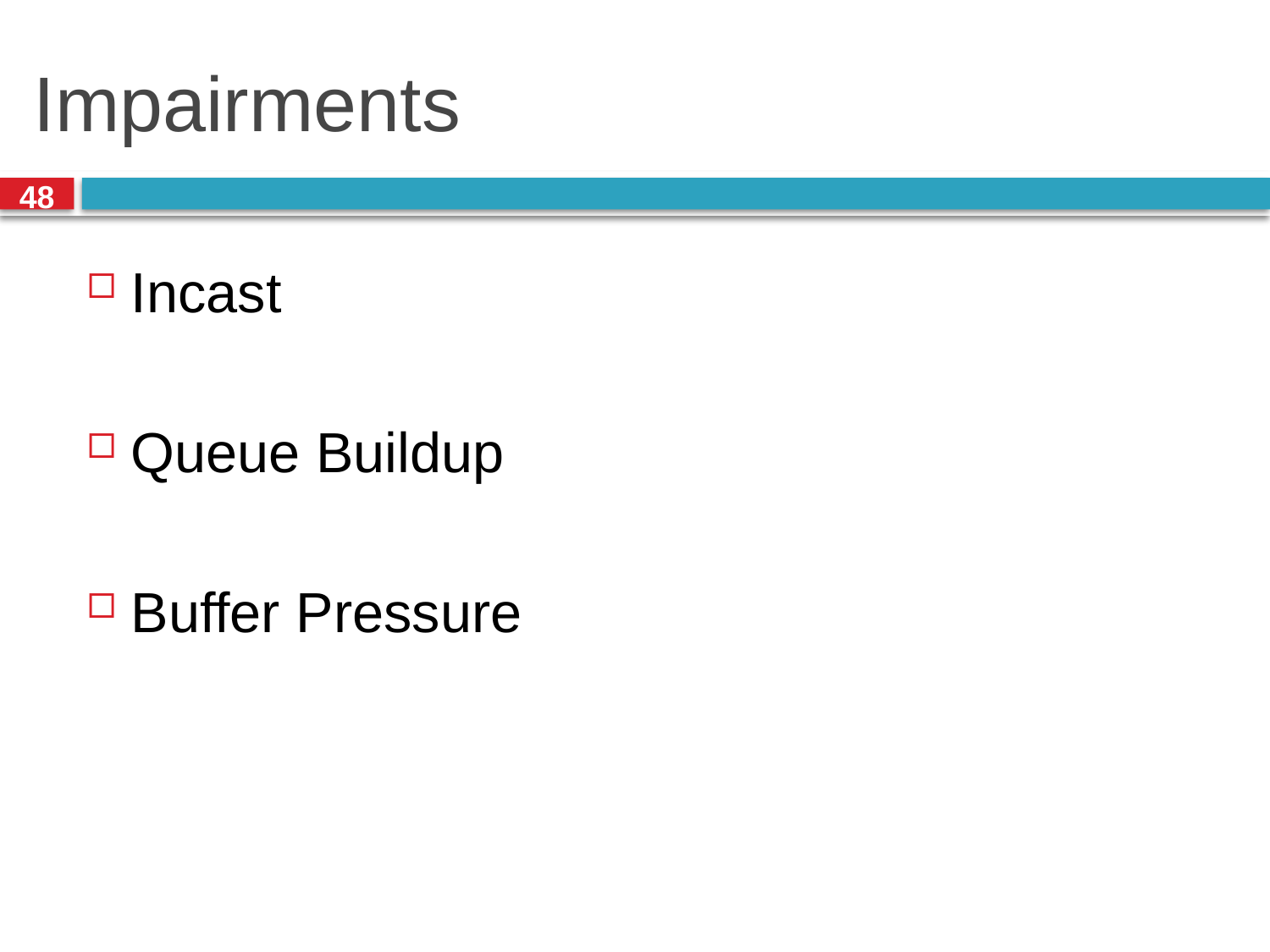

# Impairments
48
Incast

Queue Buildup

Buffer Pressure